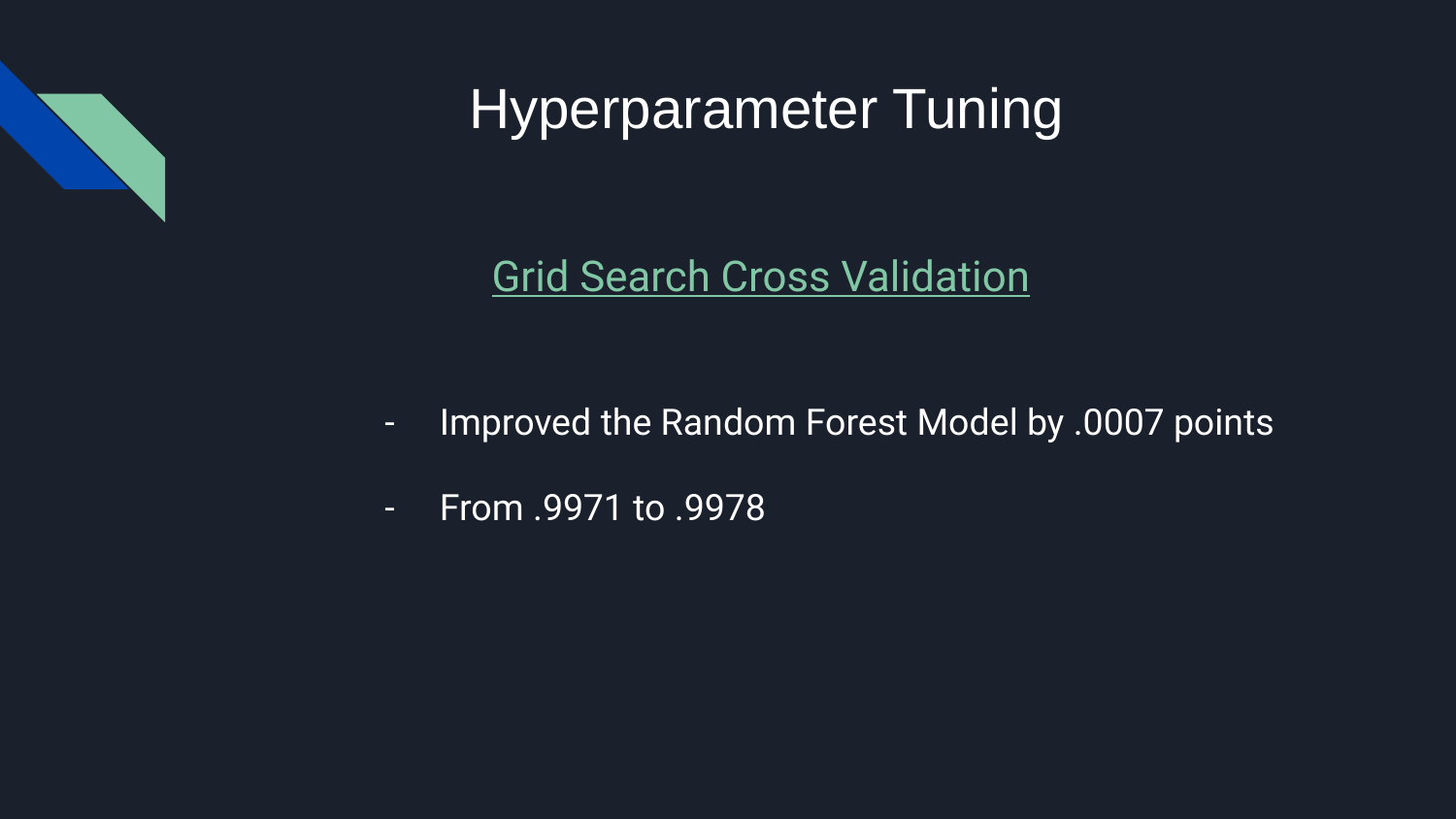

# Hyperparameter Tuning

     Grid Search Cross Validation

Improved the Random Forest Model by .0007 points

From .9971 to .9978